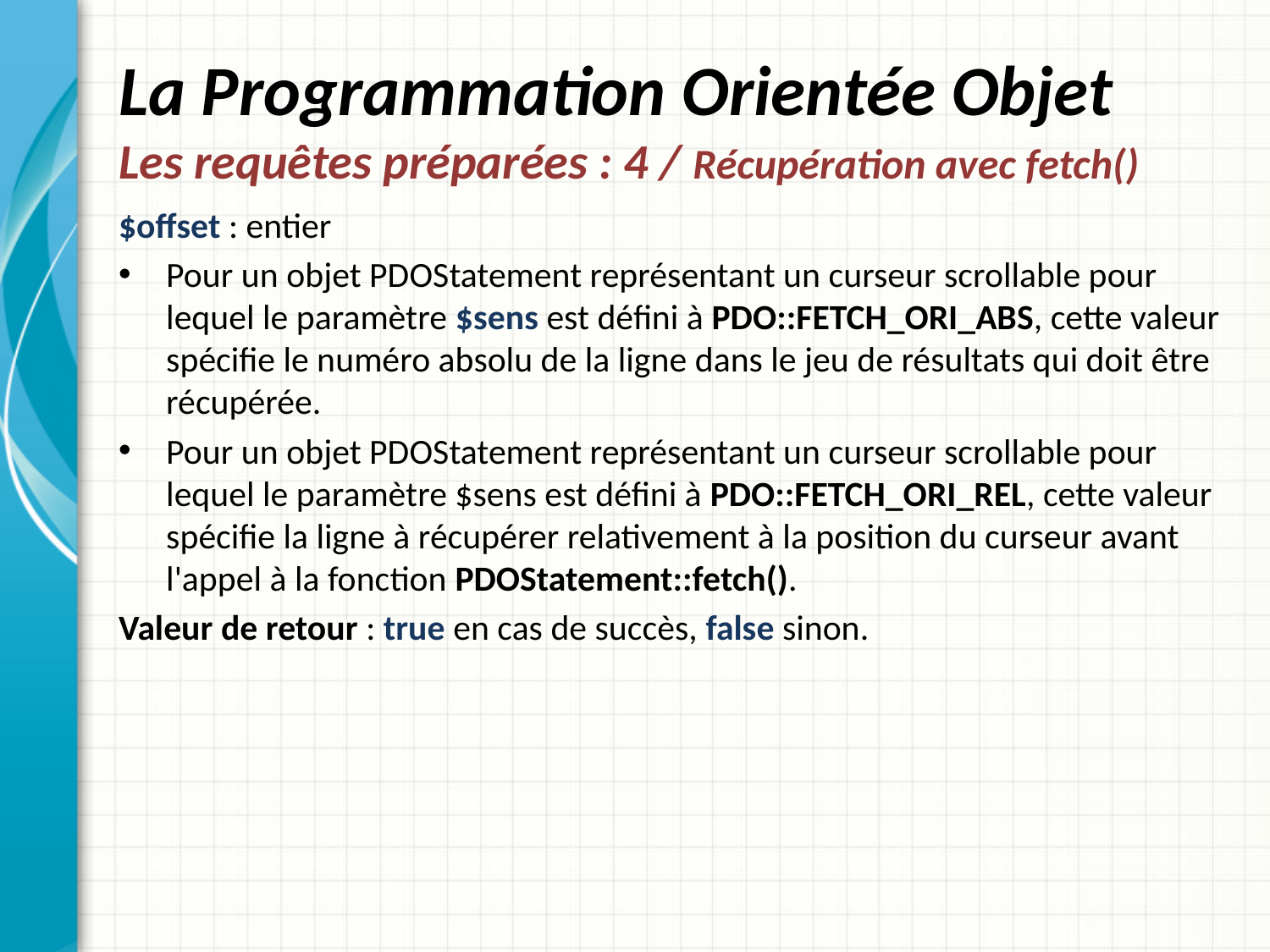

# La Programmation Orientée Objet Les requêtes préparées : 4 / Récupération avec fetch()
$offset : entier
Pour un objet PDOStatement représentant un curseur scrollable pour lequel le paramètre $sens est défini à PDO::FETCH_ORI_ABS, cette valeur spécifie le numéro absolu de la ligne dans le jeu de résultats qui doit être récupérée.
Pour un objet PDOStatement représentant un curseur scrollable pour lequel le paramètre $sens est défini à PDO::FETCH_ORI_REL, cette valeur spécifie la ligne à récupérer relativement à la position du curseur avant l'appel à la fonction PDOStatement::fetch().
Valeur de retour : true en cas de succès, false sinon.